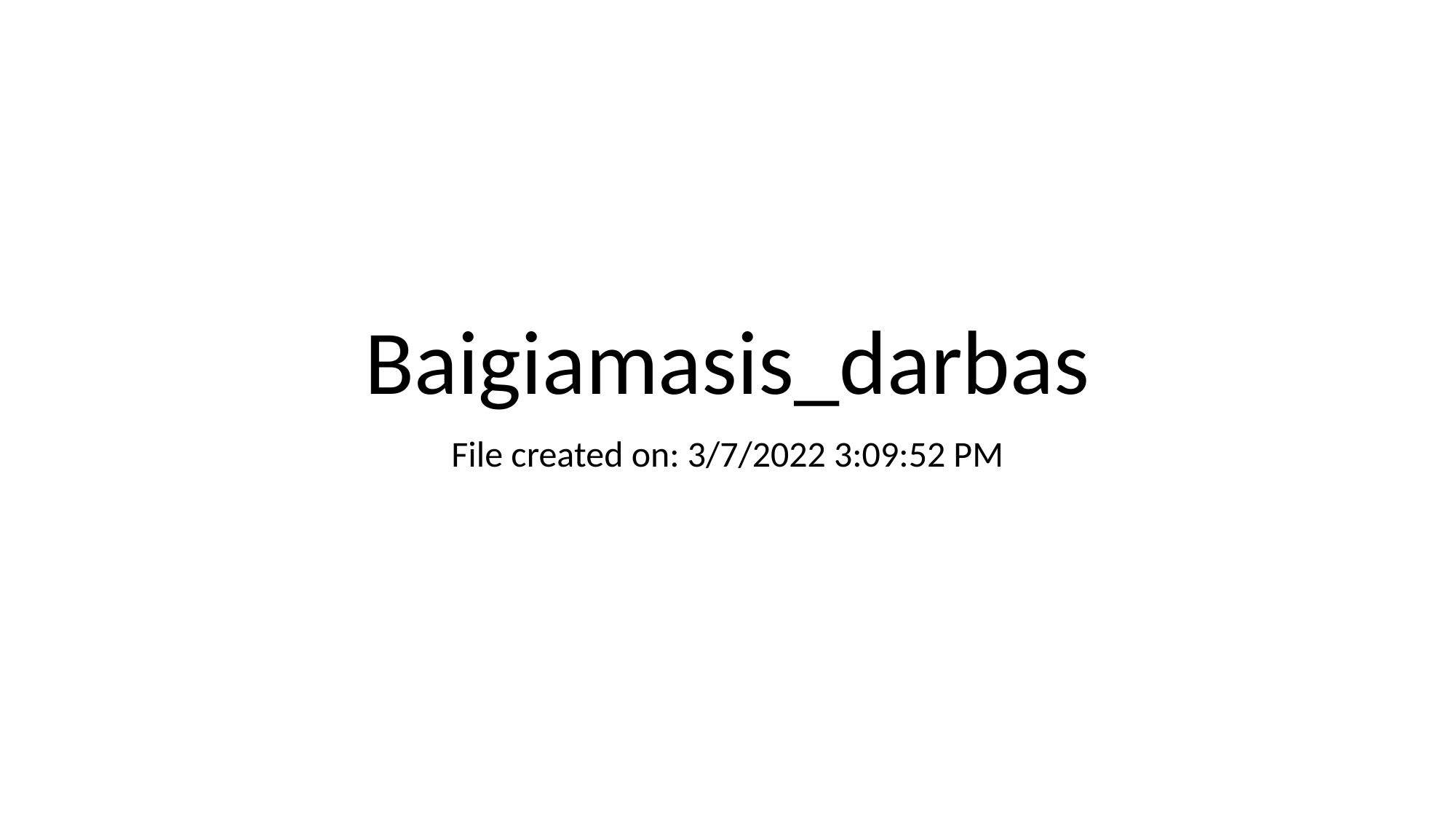

# Baigiamasis_darbas
File created on: 3/7/2022 3:09:52 PM